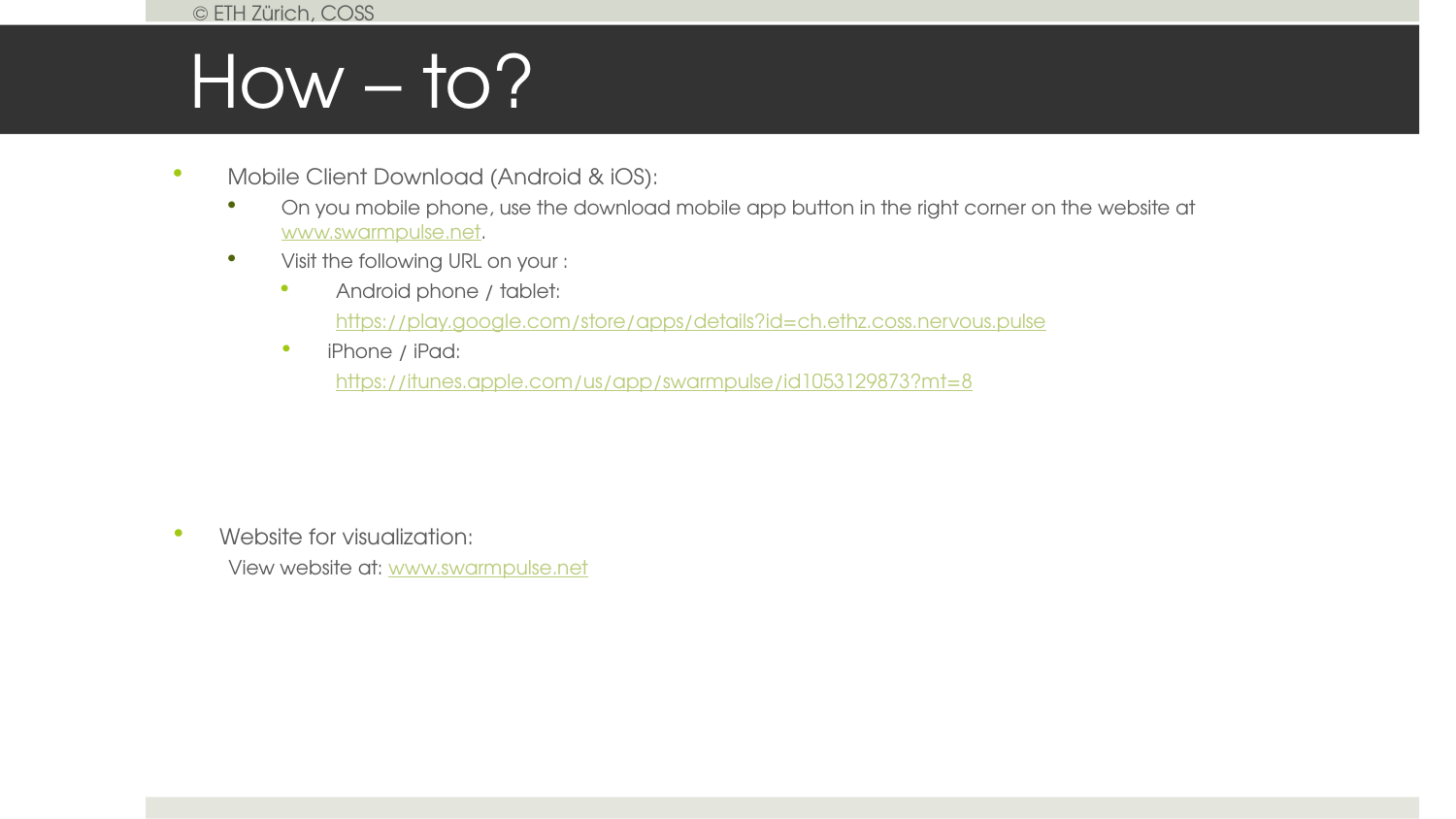

© ETH Zürich, COSS
# How – to?
Mobile Client Download (Android & iOS):
On you mobile phone, use the download mobile app button in the right corner on the website at www.swarmpulse.net.
Visit the following URL on your :
Android phone / tablet:
https://play.google.com/store/apps/details?id=ch.ethz.coss.nervous.pulse
iPhone / iPad:
https://itunes.apple.com/us/app/swarmpulse/id1053129873?mt=8

Website for visualization:
	View website at: www.swarmpulse.net